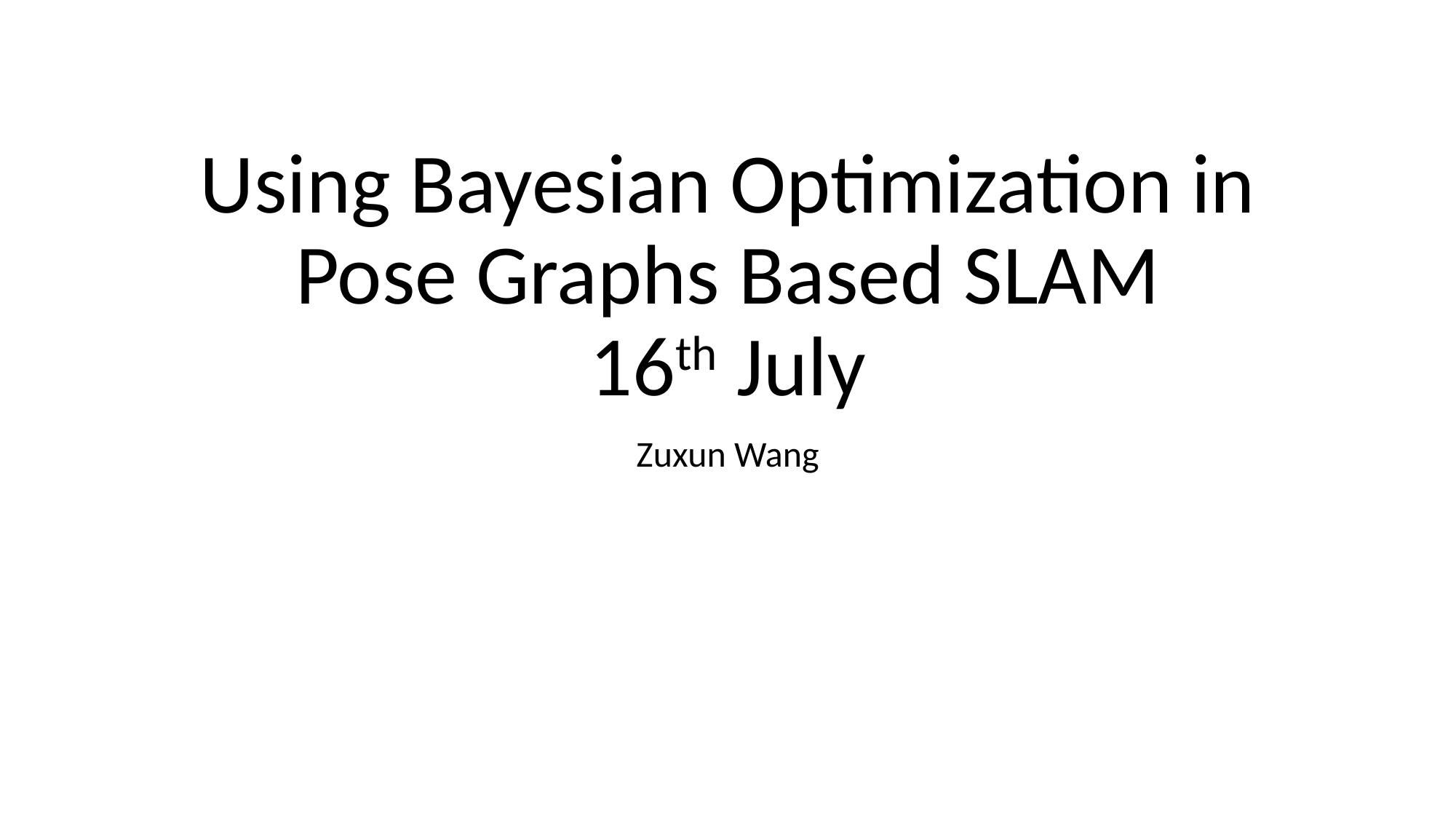

# Using Bayesian Optimization in Pose Graphs Based SLAM 16th July
Zuxun Wang